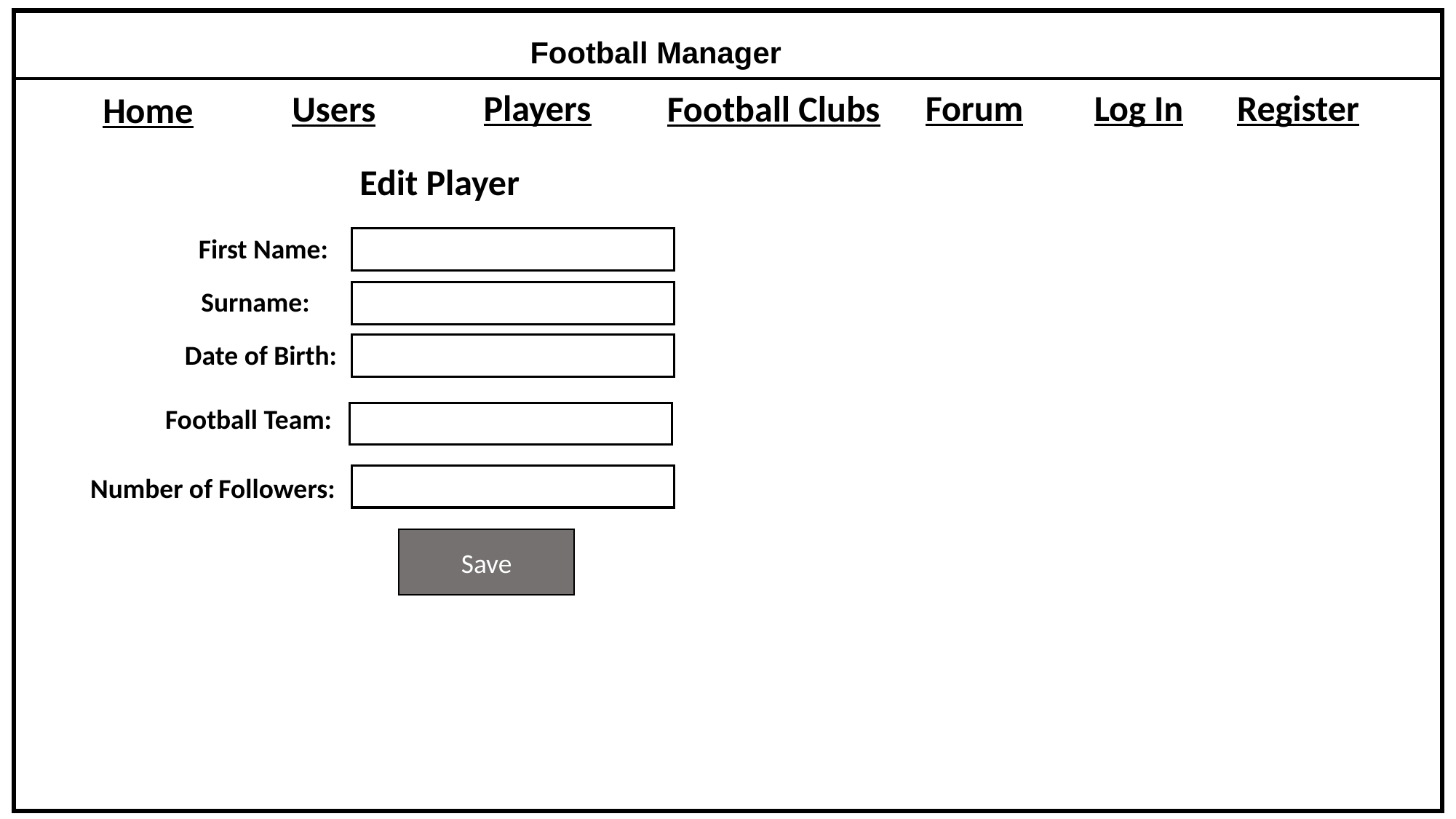

Football Manager
Players
Forum
Log In
Register
Football Clubs
Users
Home
Edit Player
First Name:

Surname:

Date of Birth:

Football Team:

Number of Followers:
Save